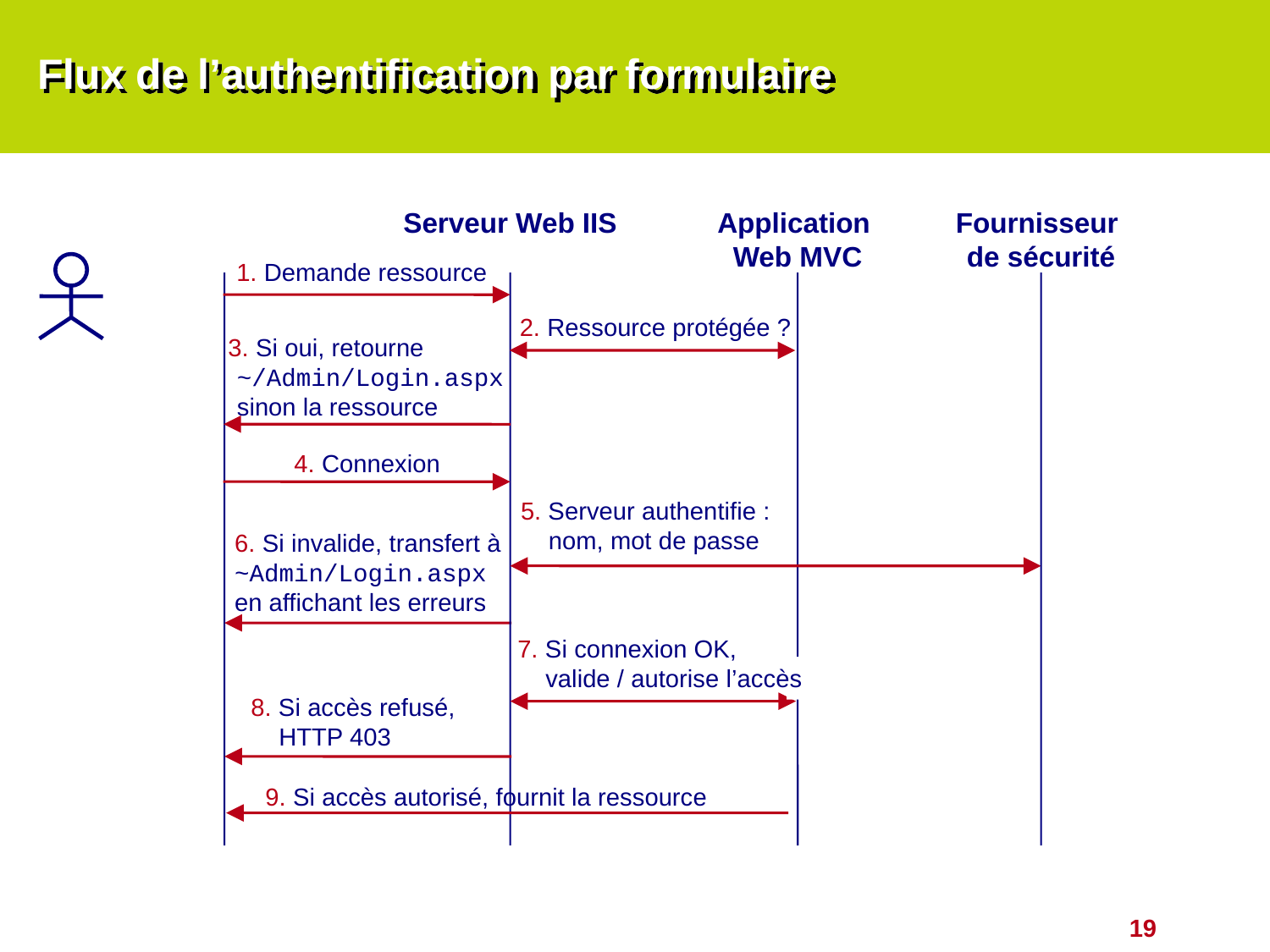

# Flux de l’authentification par formulaire
Serveur Web IIS
Application
Web MVC
Fournisseur
de sécurité
1. Demande ressource

2. Ressource protégée ?
3. Si oui, retourne ~/Admin/Login.aspx sinon la ressource

4. Connexion

5. Serveur authentifie :
    nom, mot de passe
6. Si invalide, transfert à
~Admin/Login.aspx
en affichant les erreurs

7. Si connexion OK,
    valide / autorise l’accès

8. Si accès refusé,
    HTTP 403

9. Si accès autorisé, fournit la ressource